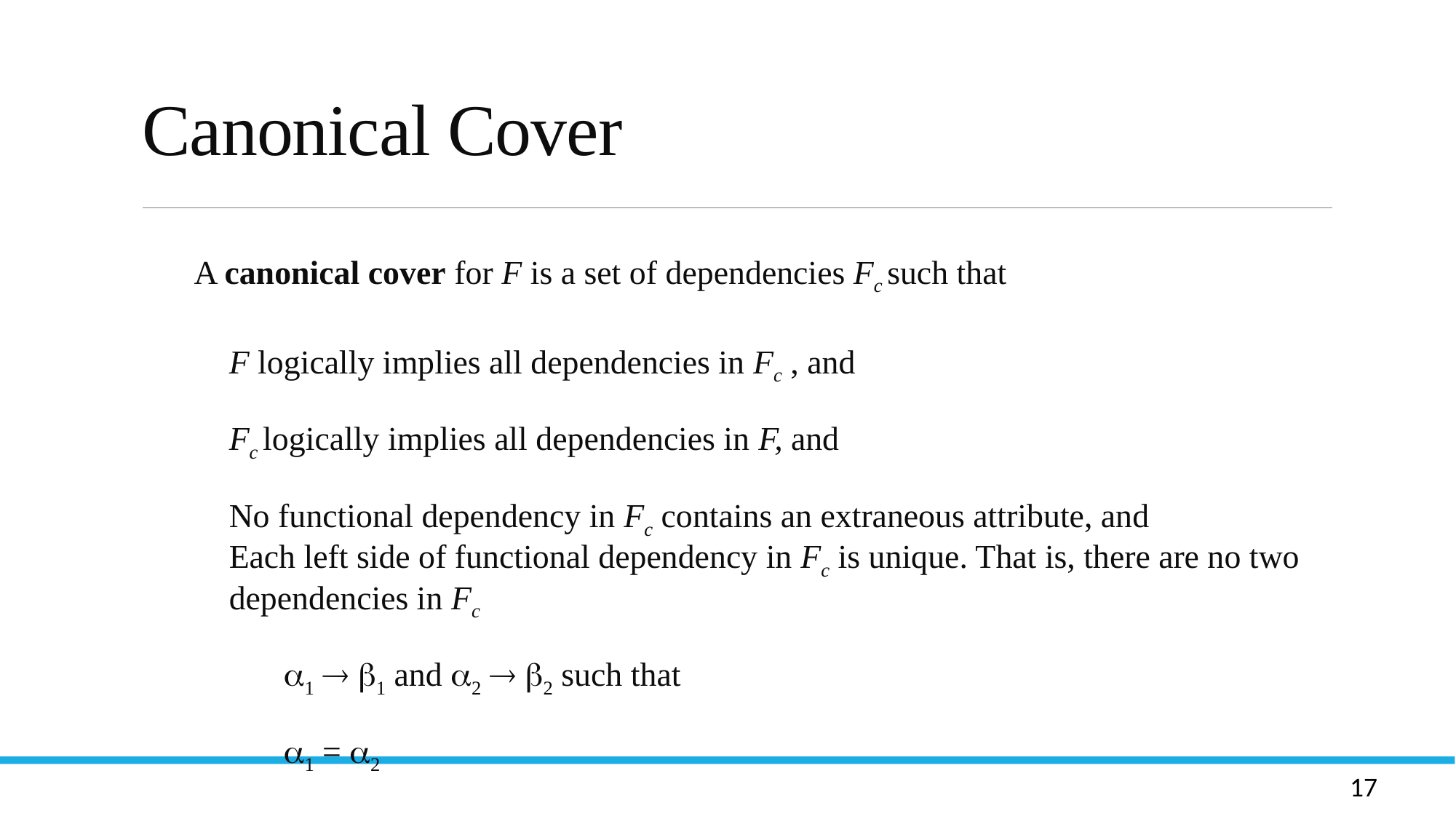

# Canonical Cover

Let R be a relation schema and let R1 and R2 form a decomposition of R . That is R = R1  U R2
We say that the decomposition if there is no loss of information by replacing  R with the two relation schemas R1  U R2
Formally,v
             ∏ R1 (r)     ∏ R2 (r) = r
And,  conversely a decomposition is lossy if
     r  ⊂  ∏ R1 (r)     ∏ R2 (r) = r

A canonical cover for F is a set of dependencies Fc such that
F logically implies all dependencies in Fc , and

Fc logically implies all dependencies in F, and

No functional dependency in Fc contains an extraneous attribute, and
Each left side of functional dependency in Fc is unique. That is, there are no two dependencies in Fc

α1 → β1 and α2 → β2 such that

α1 = α2